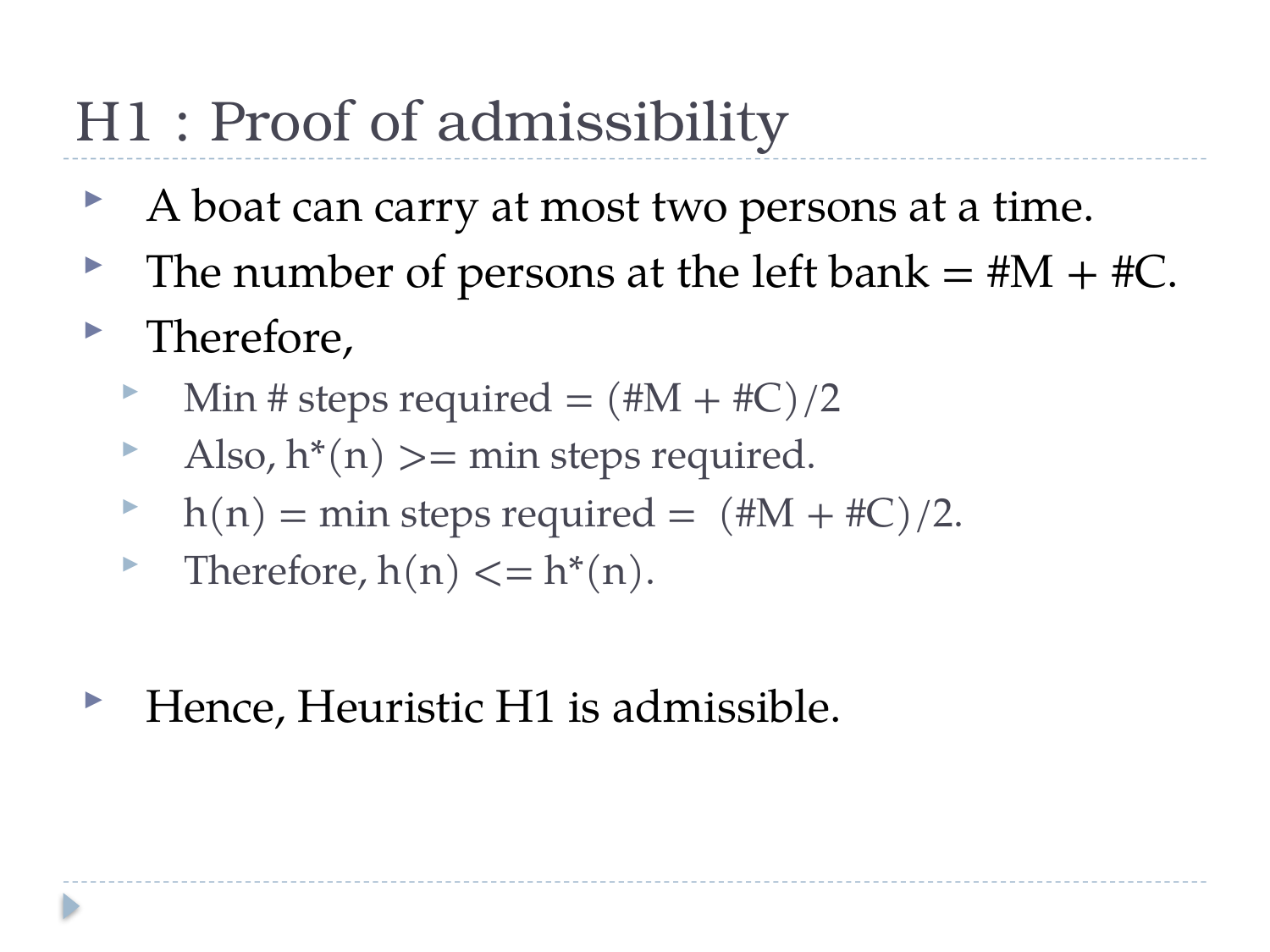

# H1 : Proof of admissibility
A boat can carry at most two persons at a time.
The number of persons at the left bank = #M + #C.
Therefore,
Min # steps required = (#M + #C)/2
Also, h*(n) >= min steps required.
h(n) = min steps required =  (#M + #C)/2.
Therefore, h(n) <= h*(n).

Hence, Heuristic H1 is admissible.